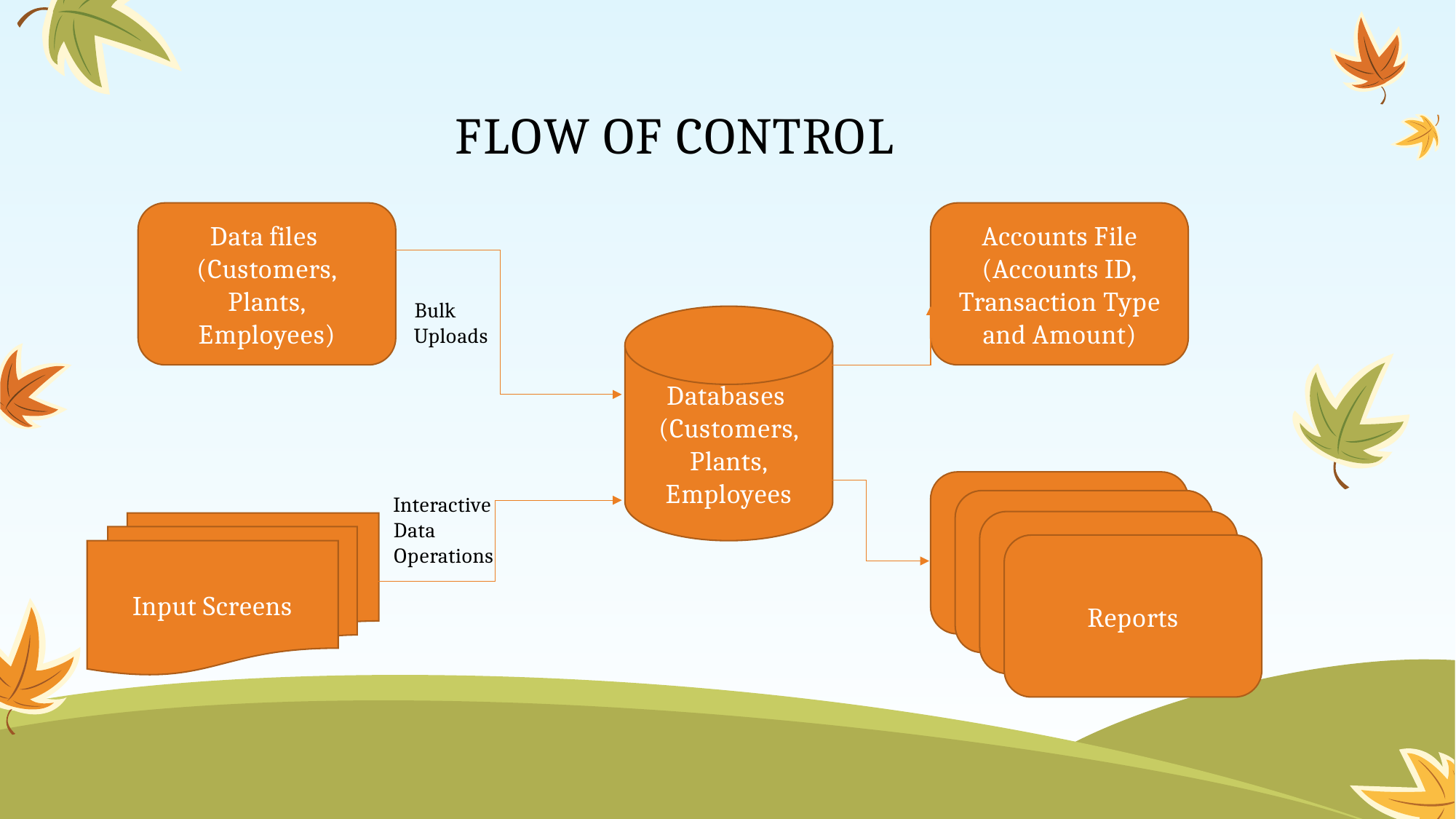

# FLOW OF CONTROL
Data files
(Customers, Plants, Employees)
Accounts File
(Accounts ID, Transaction Type and Amount)
Bulk Uploads
Databases
(Customers, Plants, Employees
Accounts File
Interactive Data Operations
Accounts File
Accounts File
Input Screens
Reports